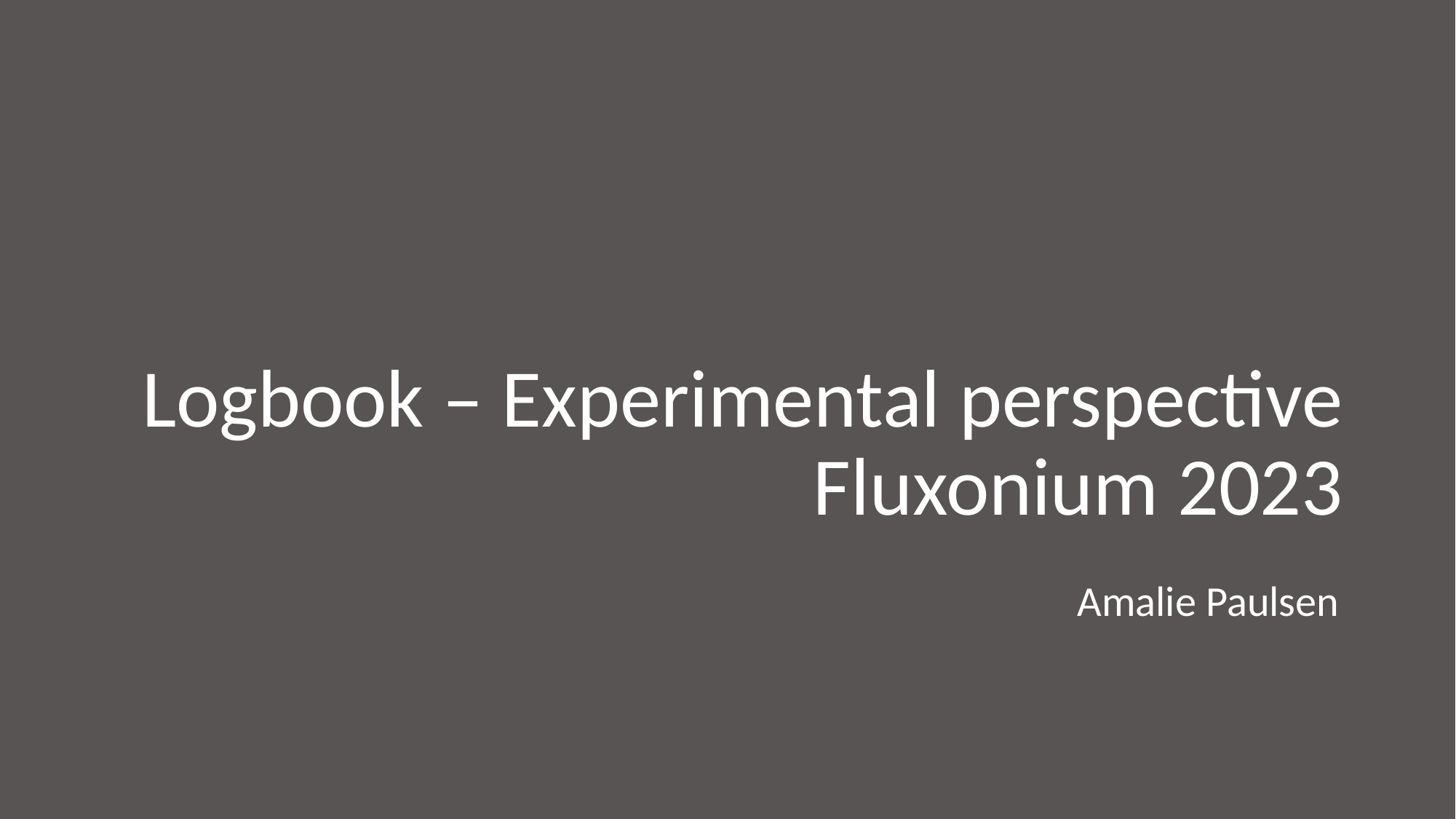

# Logbook – Experimental perspective Fluxonium 2023
Amalie Paulsen